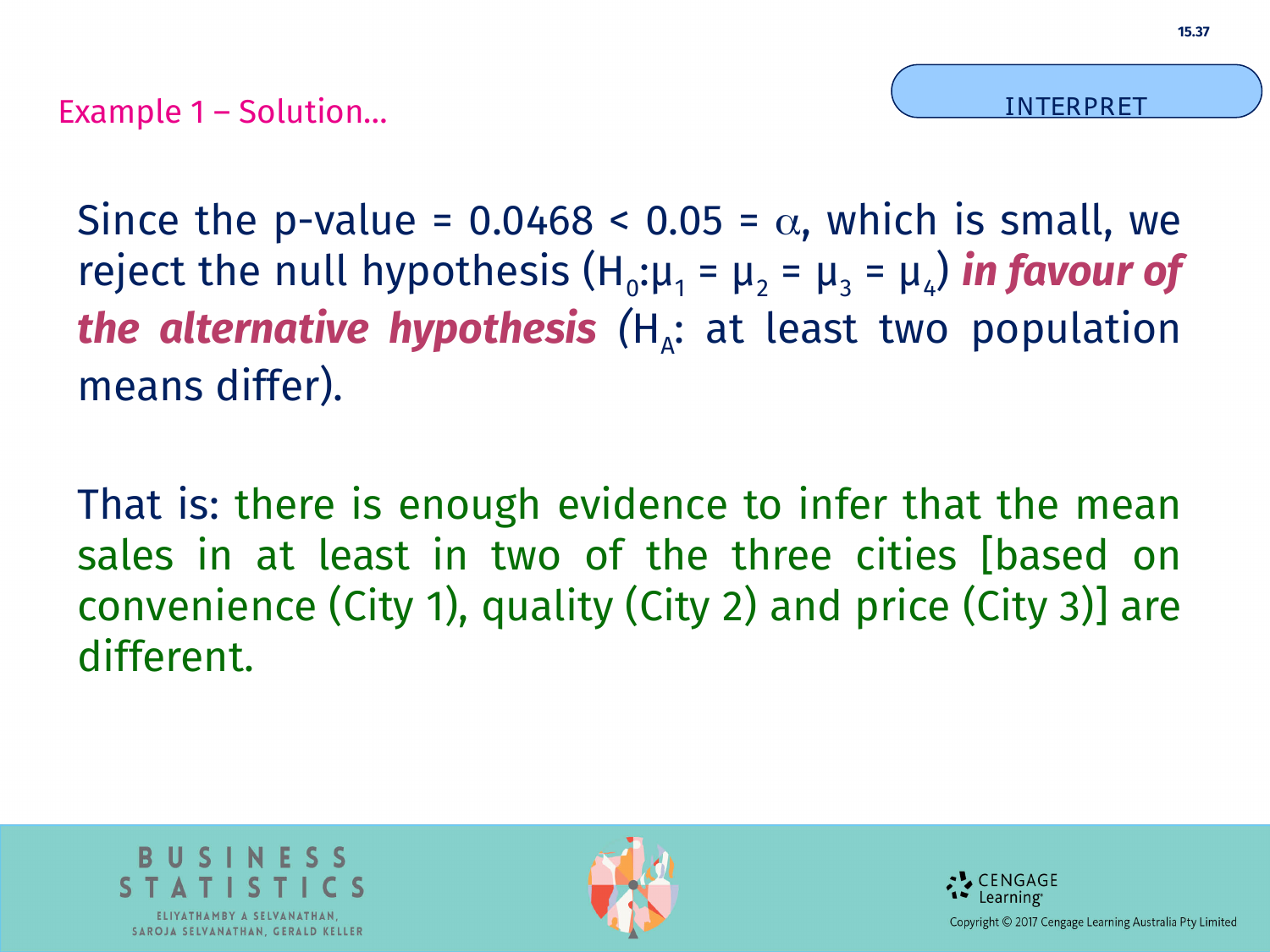

15.37
Example 1 – Solution…
INTERPRET
Since the p-value = 0.0468 < 0.05 = α, which is small, we reject the null hypothesis (H0:µ1 = µ2 = µ3 = µ4) in favour of the alternative hypothesis (HA: at least two population means differ).

That is: there is enough evidence to infer that the mean sales in at least in two of the three cities [based on convenience (City 1), quality (City 2) and price (City 3)] are different.